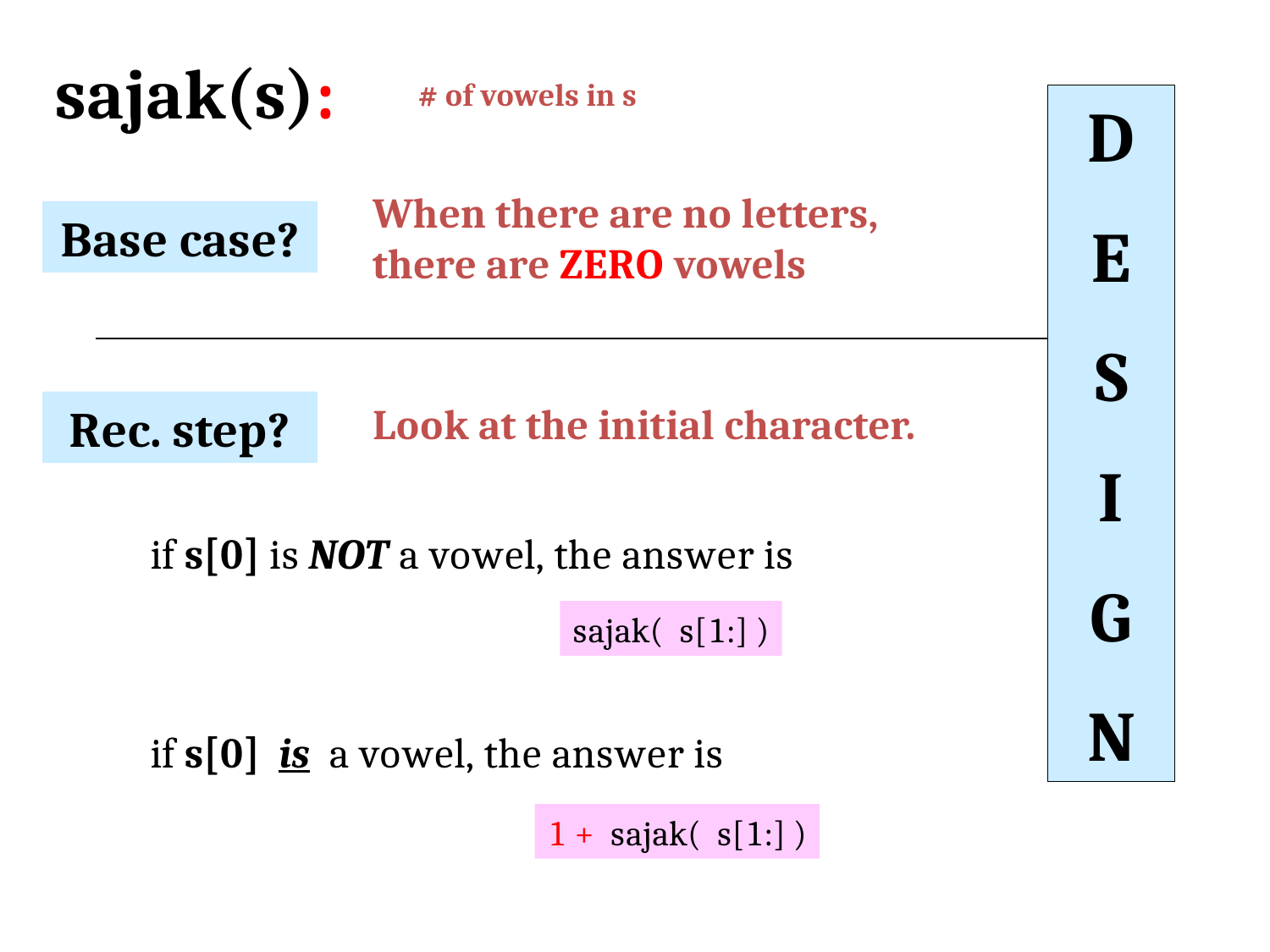

sajak(s):
# of vowels in s
D
E
S
I
G
N
When there are no letters, there are ZERO vowels
Base case?
Rec. step?
Look at the initial character.
if s[0] is NOT a vowel, the answer is
sajak(  s[1:] )
if s[0]  is  a vowel, the answer is
1 +  sajak(  s[1:] )